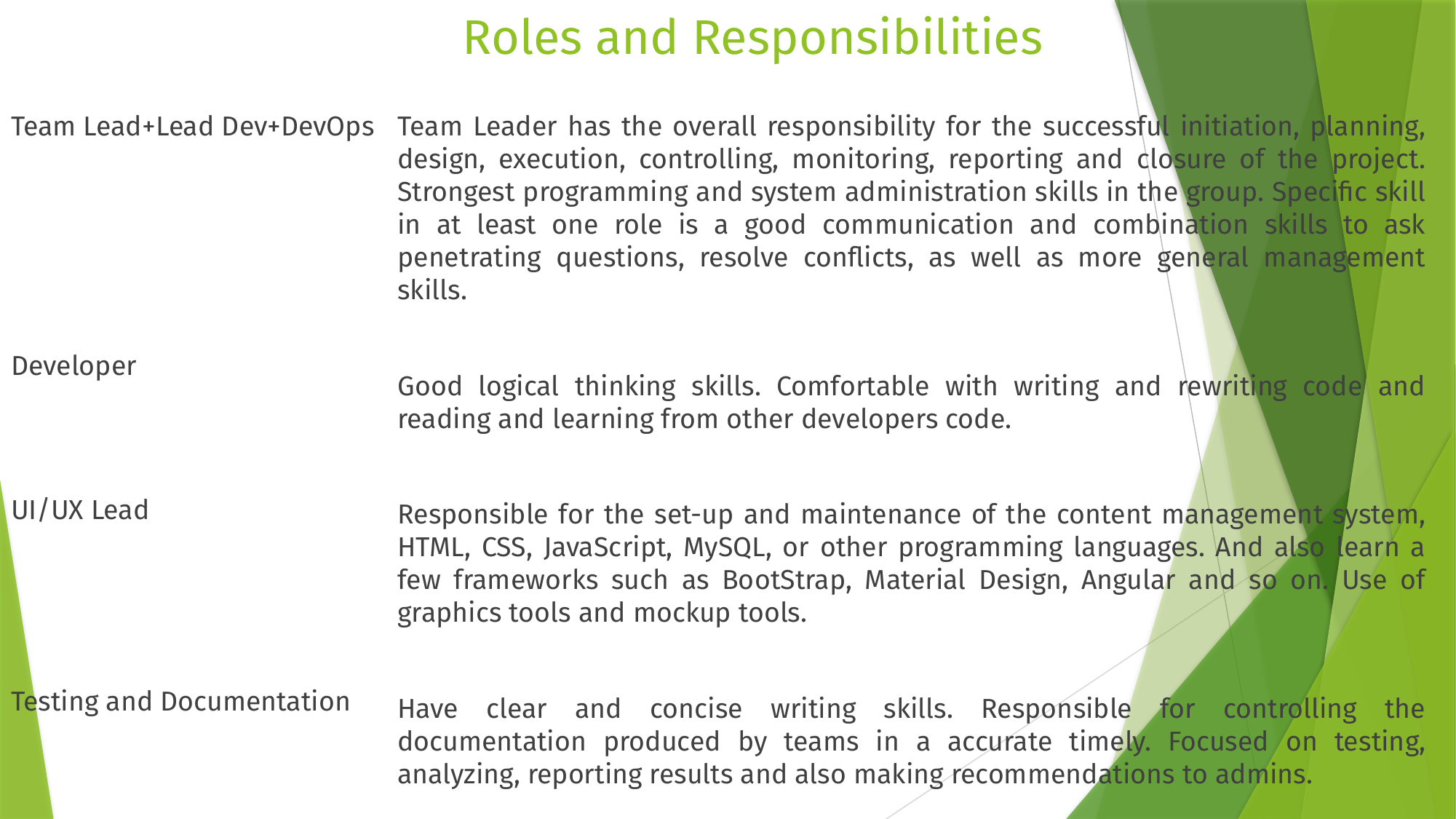

# Roles and Responsibilities
Team Lead+Lead Dev+DevOps

Developer

UI/UX Lead

Testing and Documentation
Team Leader has the overall responsibility for the successful initiation, planning, design, execution, controlling, monitoring, reporting and closure of the project. Strongest programming and system administration skills in the group. Specific skill in at least one role is a good communication and combination skills to ask penetrating questions, resolve conflicts, as well as more general management skills.

Good logical thinking skills. Comfortable with writing and rewriting code and reading and learning from other developers code.

Responsible for the set-up and maintenance of the content management system, HTML, CSS, JavaScript, MySQL, or other programming languages. And also learn a few frameworks such as BootStrap, Material Design, Angular and so on. Use of graphics tools and mockup tools.

Have clear and concise writing skills. Responsible for controlling the documentation produced by teams in a accurate timely. Focused on testing, analyzing, reporting results and also making recommendations to admins.